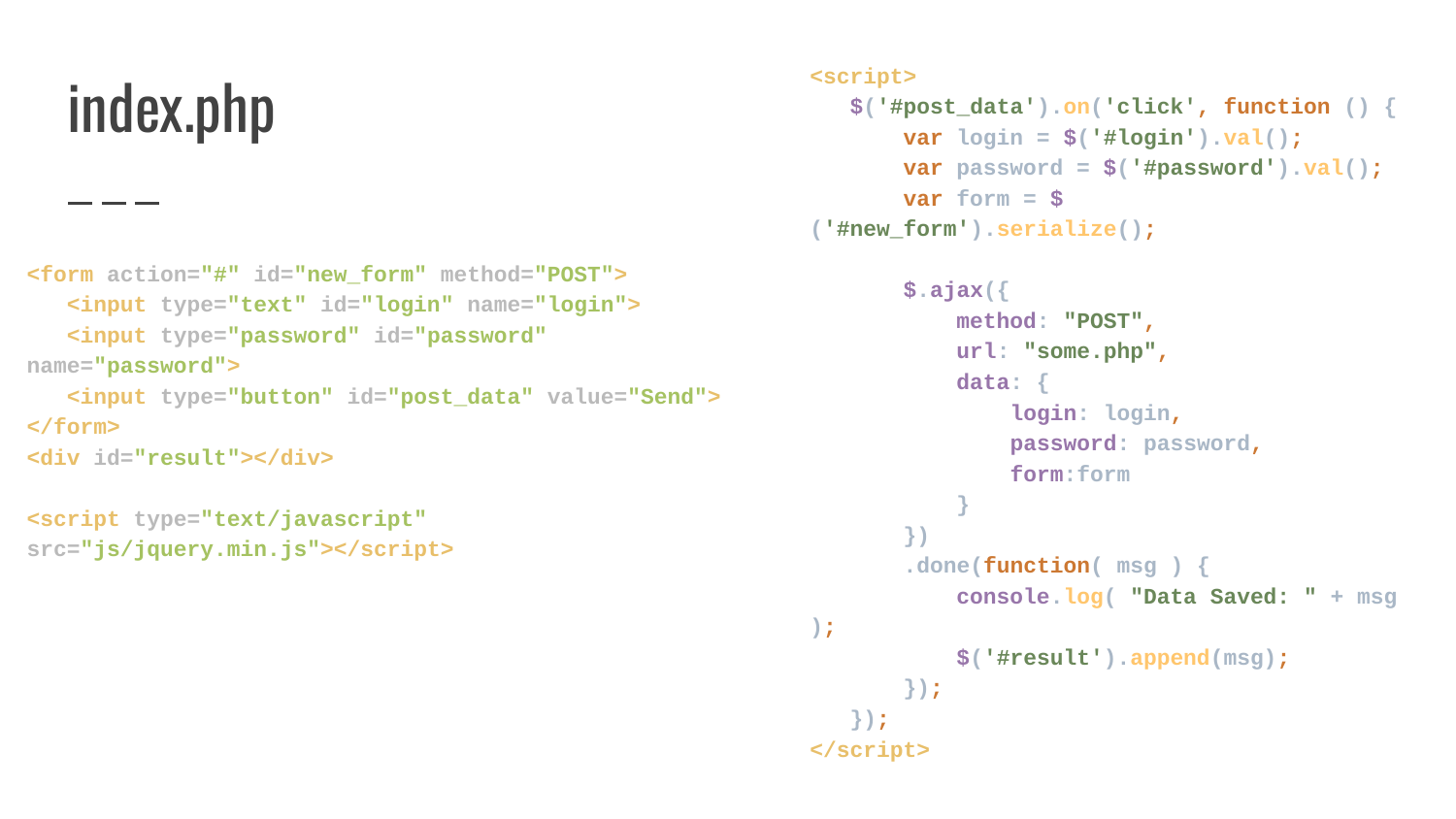

<script>
   $('#post_data').on('click', function () {
       var login = $('#login').val();
       var password = $('#password').val();
       var form = $('#new_form').serialize();

       $.ajax({
           method: "POST",
           url: "some.php",
           data: {
               login: login,
               password: password,
               form:form
           }
       })
       .done(function( msg ) {
           console.log( "Data Saved: " + msg );
           $('#result').append(msg);
       });
   });
</script>
# index.php
<form action="#" id="new_form" method="POST">
   <input type="text" id="login" name="login">
   <input type="password" id="password" name="password">
   <input type="button" id="post_data" value="Send">
</form>
<div id="result"></div>

<script type="text/javascript" src="js/jquery.min.js"></script>